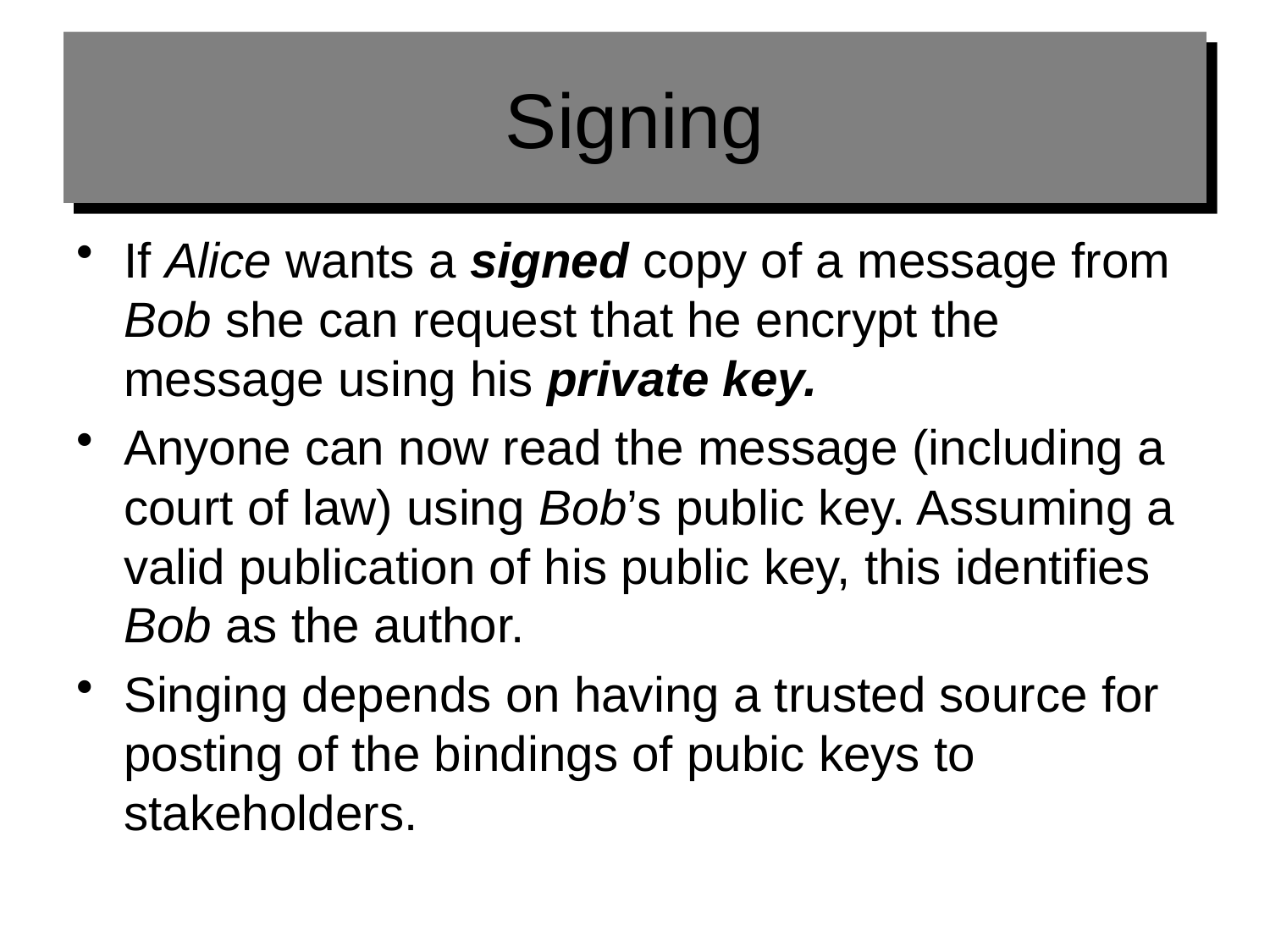

# Signing
If Alice wants a signed copy of a message from Bob she can request that he encrypt the message using his private key.
Anyone can now read the message (including a court of law) using Bob’s public key. Assuming a valid publication of his public key, this identifies Bob as the author.
Singing depends on having a trusted source for posting of the bindings of pubic keys to stakeholders.